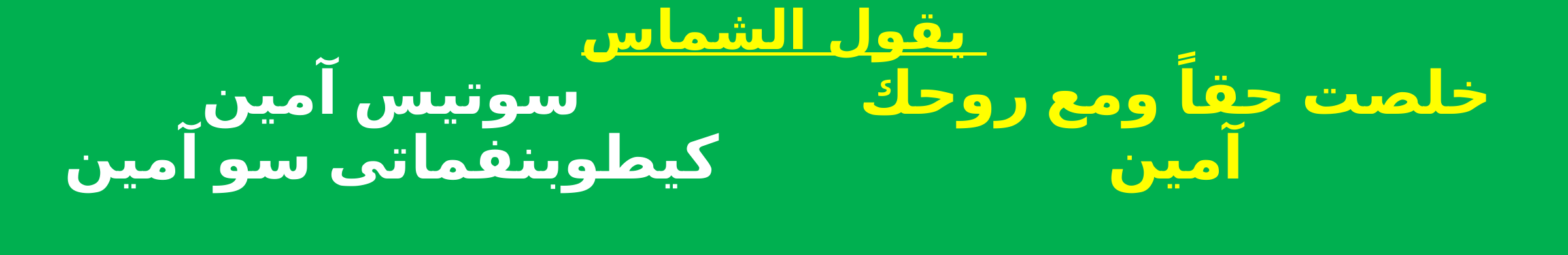

يقول الشماس
سوتيس آمين كيطوبنفماتى سو آمين
خلصت حقاً ومع روحك آمين